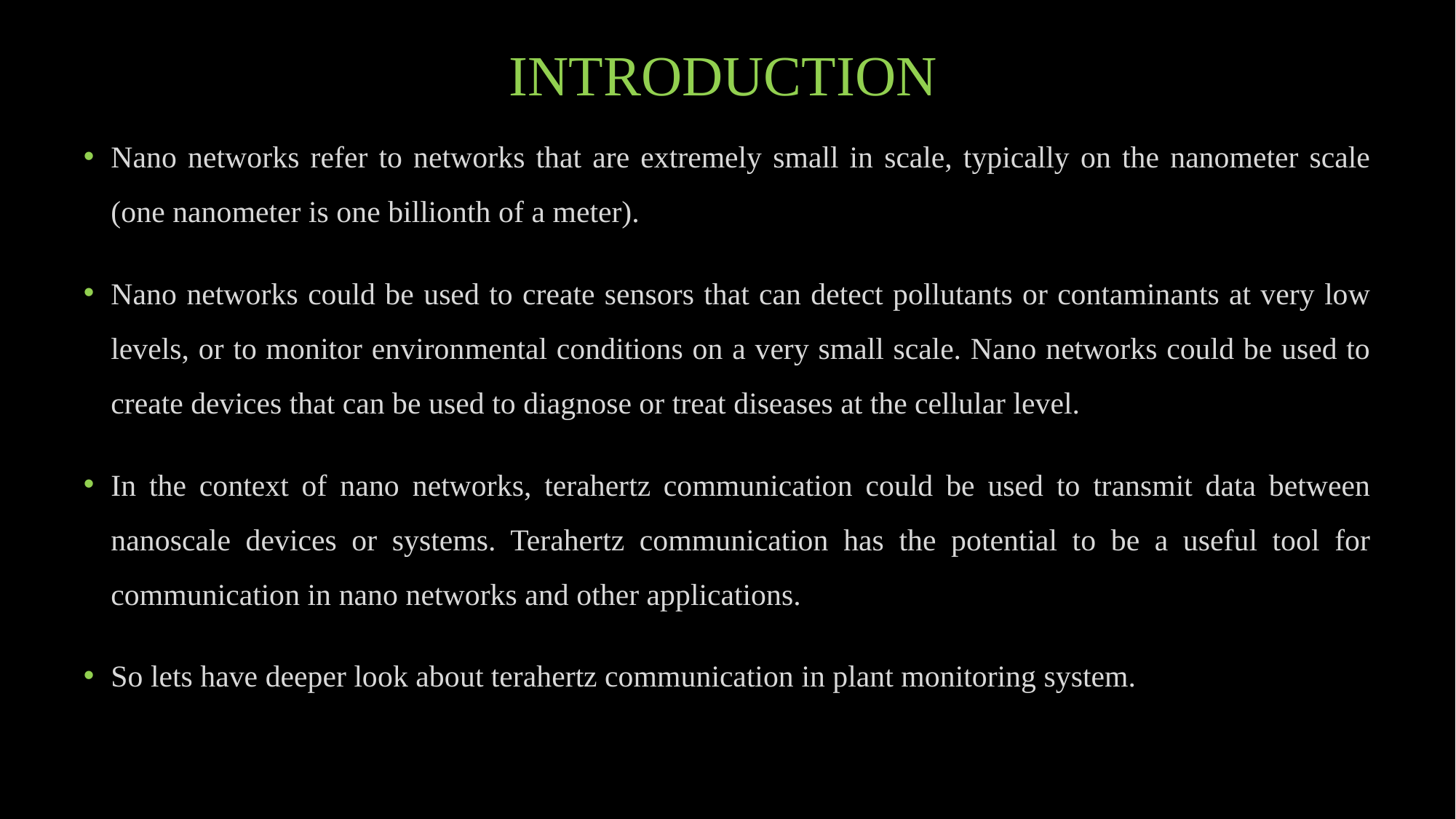

# INTRODUCTION
Nano networks refer to networks that are extremely small in scale, typically on the nanometer scale (one nanometer is one billionth of a meter).
Nano networks could be used to create sensors that can detect pollutants or contaminants at very low levels, or to monitor environmental conditions on a very small scale. Nano networks could be used to create devices that can be used to diagnose or treat diseases at the cellular level.
In the context of nano networks, terahertz communication could be used to transmit data between nanoscale devices or systems. Terahertz communication has the potential to be a useful tool for communication in nano networks and other applications.
So lets have deeper look about terahertz communication in plant monitoring system.